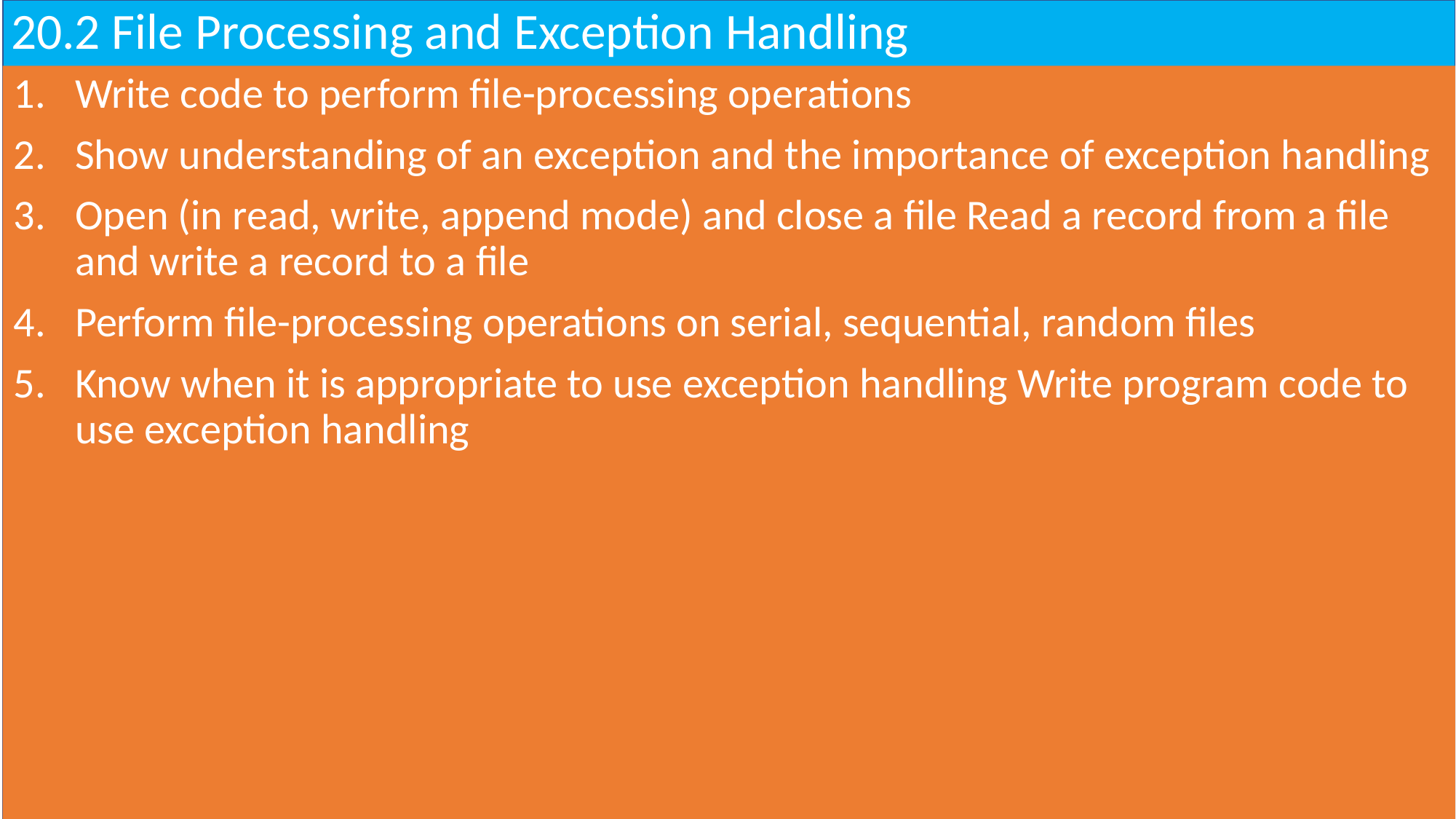

# 20.2 File Processing and Exception Handling
Write code to perform file-processing operations
Show understanding of an exception and the importance of exception handling
Open (in read, write, append mode) and close a file Read a record from a file and write a record to a file
Perform file-processing operations on serial, sequential, random files
Know when it is appropriate to use exception handling Write program code to use exception handling